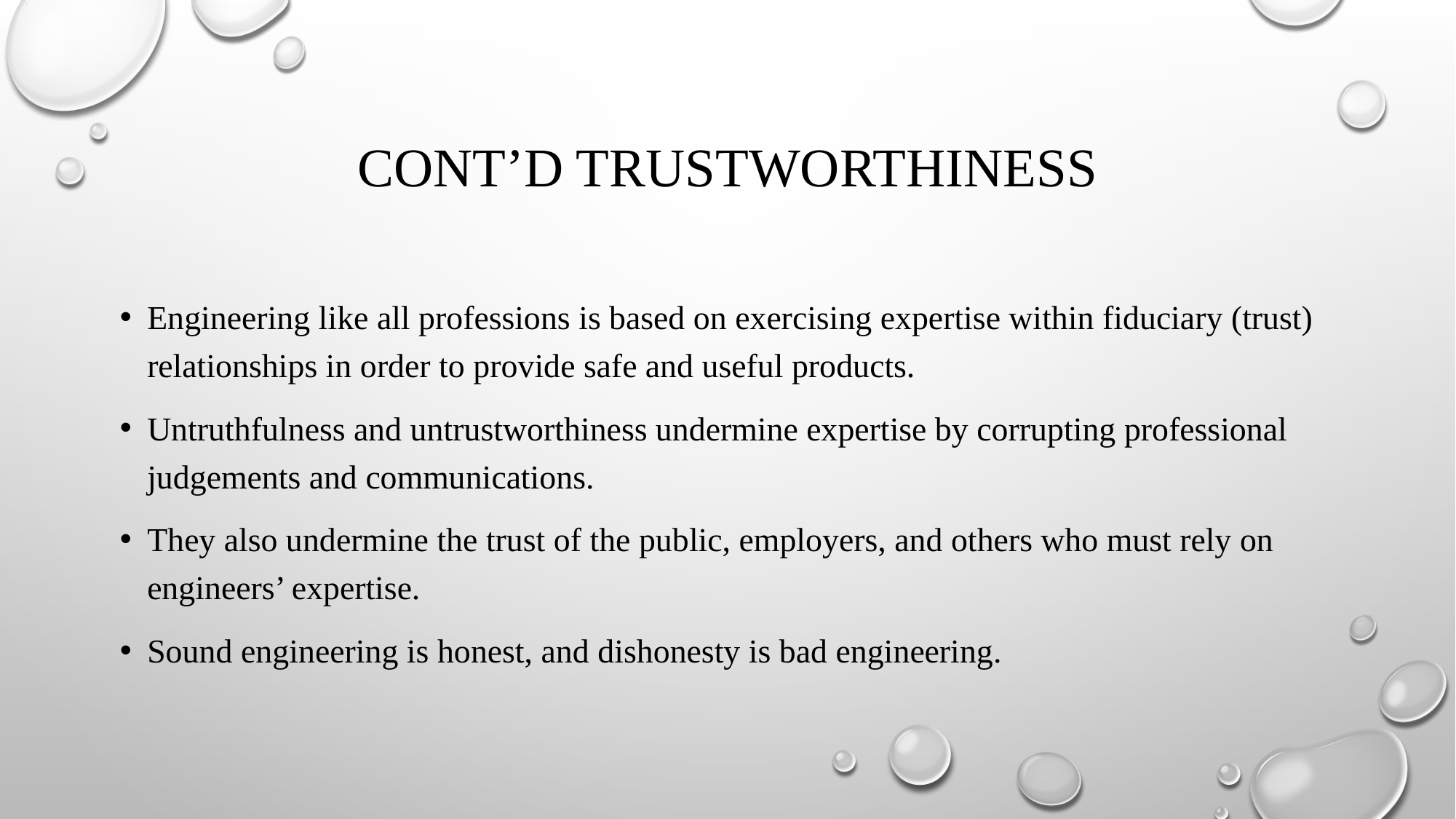

# CONT’D TRUSTWORTHINESS
Engineering like all professions is based on exercising expertise within fiduciary (trust) relationships in order to provide safe and useful products.
Untruthfulness and untrustworthiness undermine expertise by corrupting professional judgements and communications.
They also undermine the trust of the public, employers, and others who must rely on engineers’ expertise.
Sound engineering is honest, and dishonesty is bad engineering.